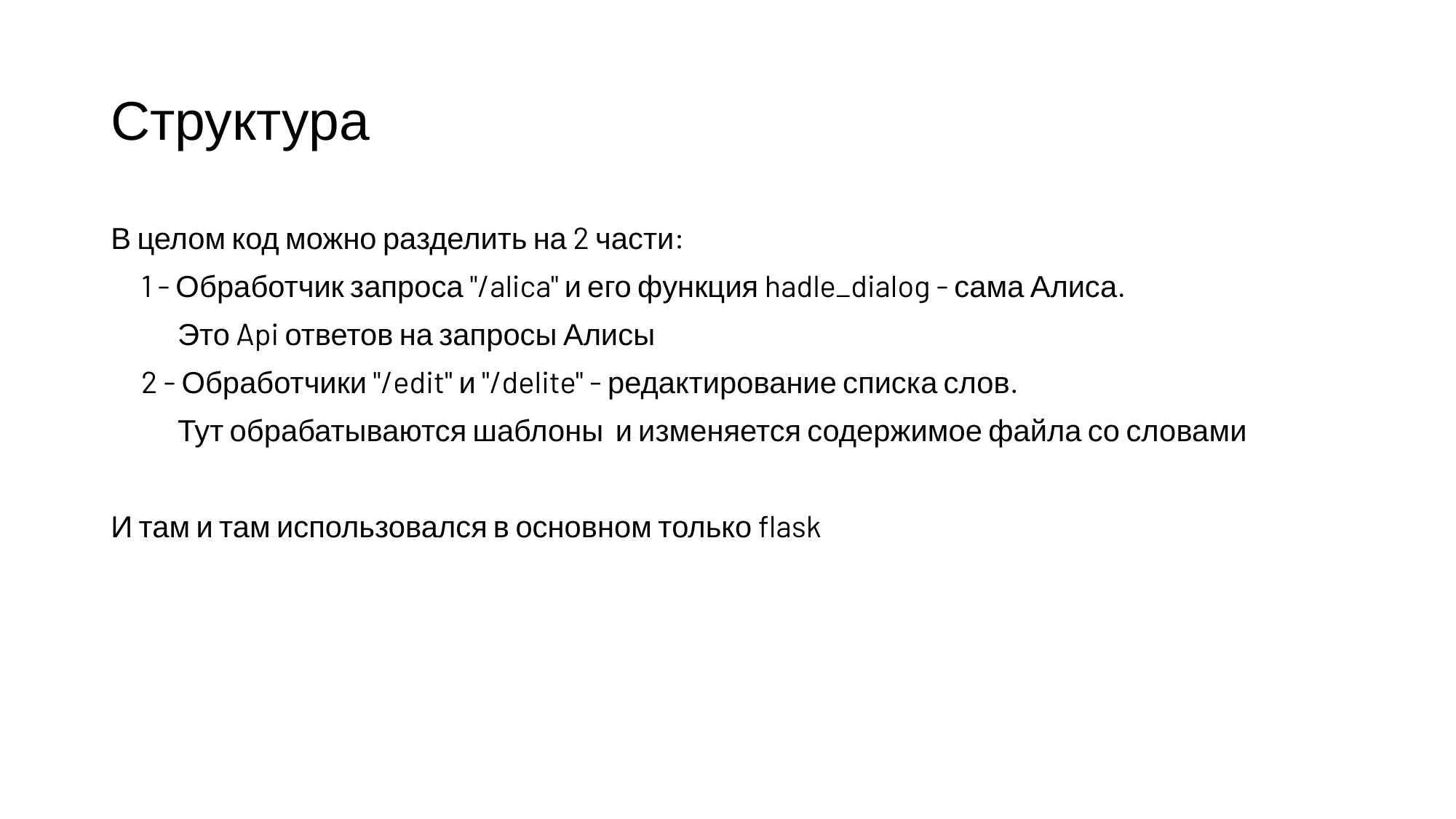

# Структура
В целом код можно разделить на 2 части:
 1 - Обработчик запроса "/alica" и его функция hadle_dialog - сама Алиса.
   Это Api ответов на запросы Алисы
 2 - Обработчики "/edit" и "/delite" - редактирование списка слов.
   Тут обрабатываются шаблоны  и изменяется содержимое файла со словами

И там и там использовался в основном только flask